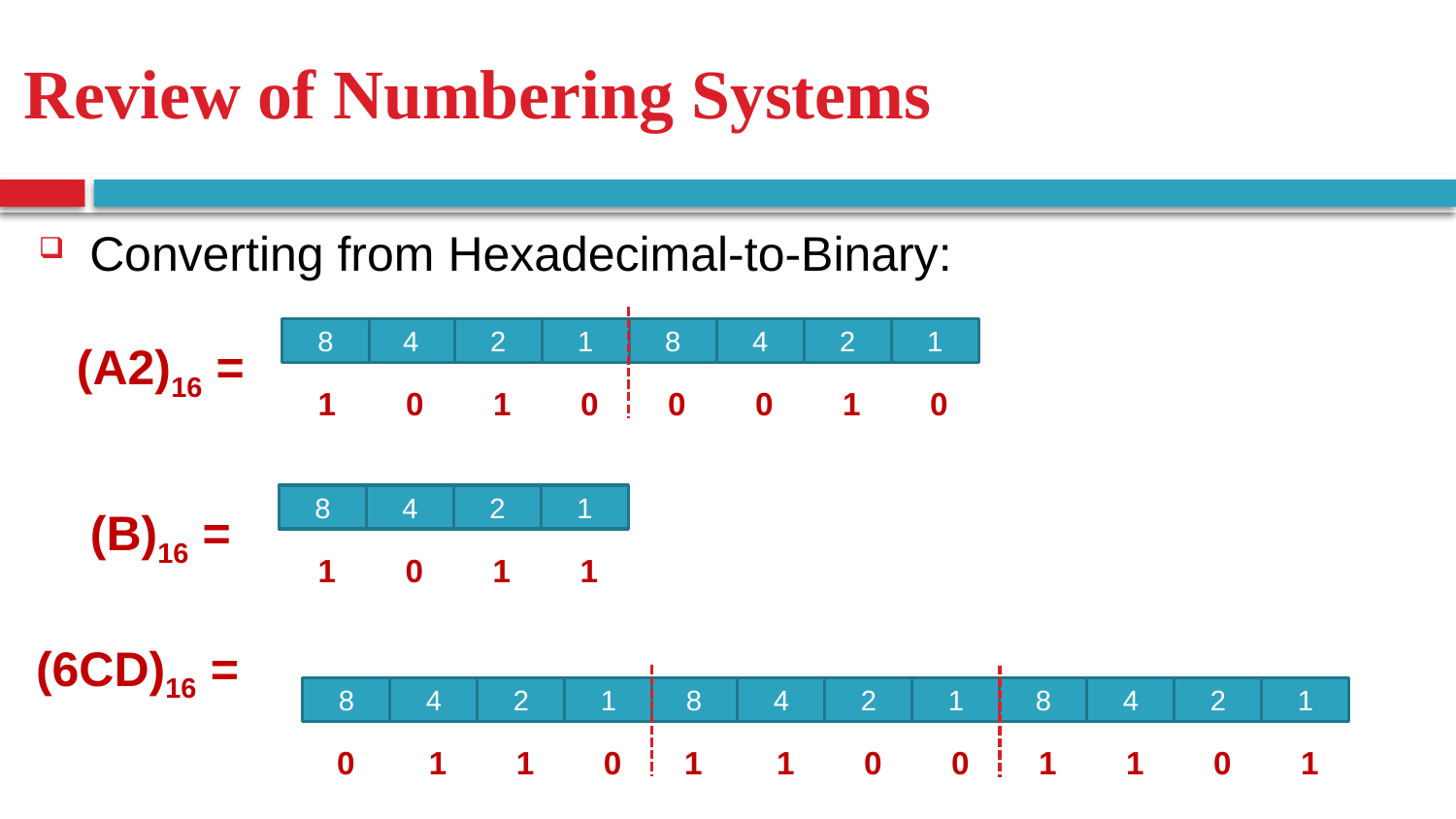

Review of Numbering Systems
Converting from Hexadecimal-to-Binary:
(A2)16 =
8
4
2
1
8
4
2
1
1
0
1
0
0
0
1
0
(B)16 =
8
4
2
1
1
0
1
1
(6CD)16 =
8
4
2
1
8
4
2
1
8
4
2
1
0
1
1
0
1
1
0
0
1
1
0
1